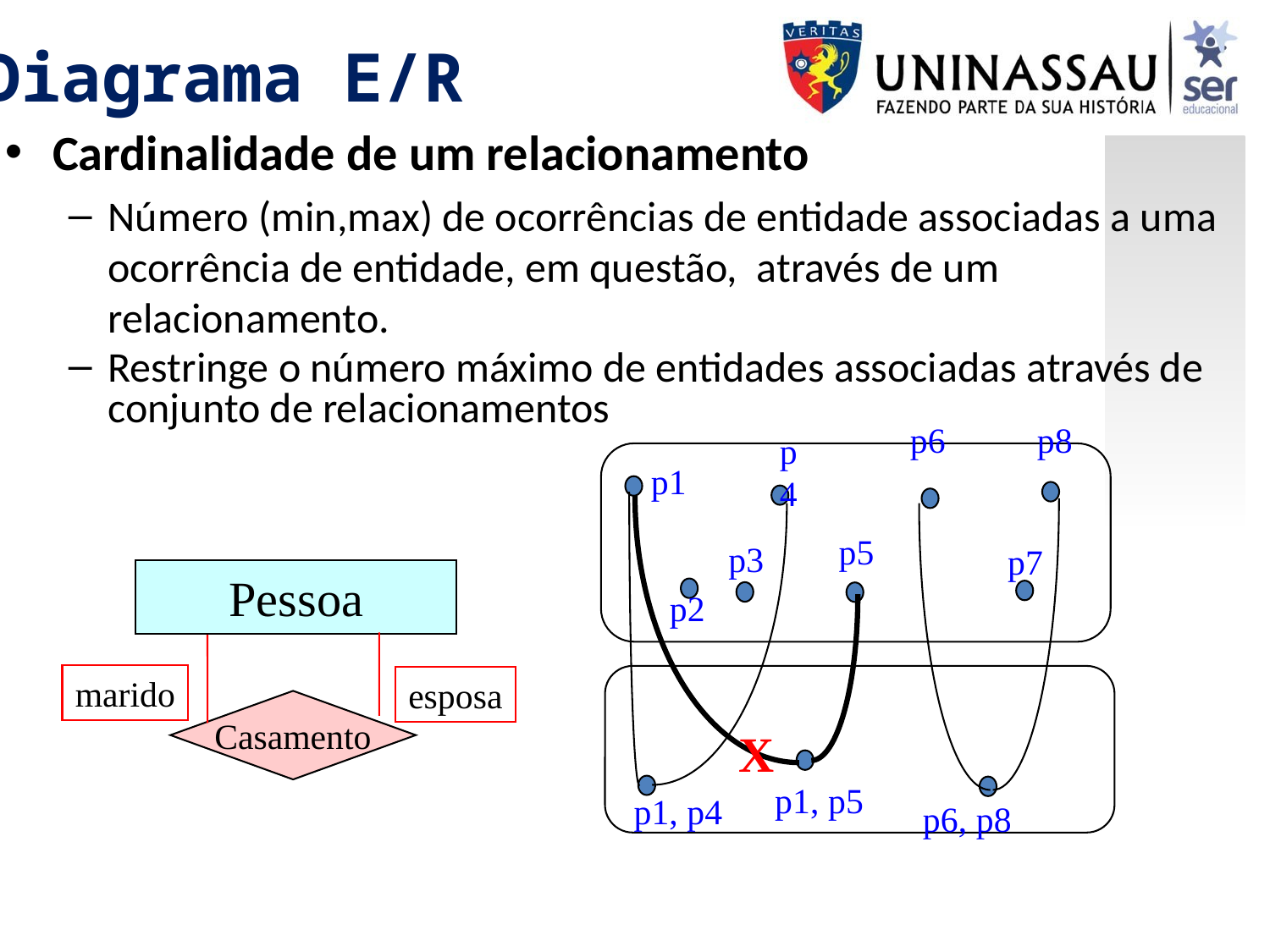

Diagrama E/R
Cardinalidade de um relacionamento
Número (min,max) de ocorrências de entidade associadas a uma ocorrência de entidade, em questão,  através de um relacionamento.
Restringe o número máximo de entidades associadas através de conjunto de relacionamentos
p6
p8
p4

p1

p5
p3
p7
Pessoa

p2

marido

esposa
Casamento
X

p1, p5

p1, p4
p6, p8